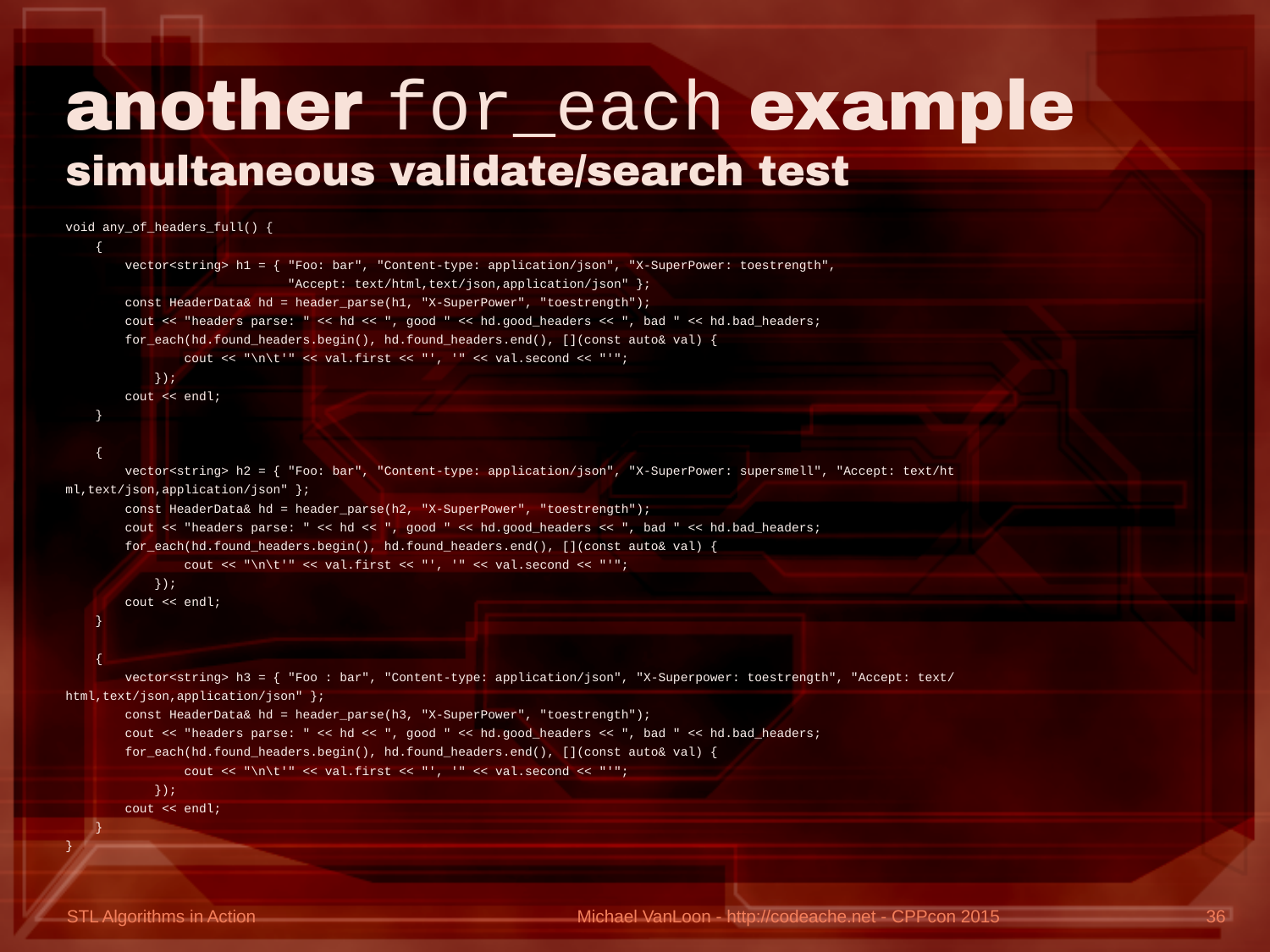

# another for_each example simultaneous validate/search test
void any_of_headers_full() {
    {
        vector<string> h1 = { "Foo: bar", "Content-type: application/json", "X-SuperPower: toestrength",
                              "Accept: text/html,text/json,application/json" };
        const HeaderData& hd = header_parse(h1, "X-SuperPower", "toestrength");
        cout << "headers parse: " << hd << ", good " << hd.good_headers << ", bad " << hd.bad_headers;
        for_each(hd.found_headers.begin(), hd.found_headers.end(), [](const auto& val) {
                cout << "\n\t'" << val.first << "', '" << val.second << "'";
            });
        cout << endl;
    }

    {
        vector<string> h2 = { "Foo: bar", "Content-type: application/json", "X-SuperPower: supersmell", "Accept: text/ht
ml,text/json,application/json" };
        const HeaderData& hd = header_parse(h2, "X-SuperPower", "toestrength");
        cout << "headers parse: " << hd << ", good " << hd.good_headers << ", bad " << hd.bad_headers;
        for_each(hd.found_headers.begin(), hd.found_headers.end(), [](const auto& val) {
                cout << "\n\t'" << val.first << "', '" << val.second << "'";
            });
        cout << endl;
    }

    {
        vector<string> h3 = { "Foo : bar", "Content-type: application/json", "X-Superpower: toestrength", "Accept: text/
html,text/json,application/json" };
        const HeaderData& hd = header_parse(h3, "X-SuperPower", "toestrength");
        cout << "headers parse: " << hd << ", good " << hd.good_headers << ", bad " << hd.bad_headers;
        for_each(hd.found_headers.begin(), hd.found_headers.end(), [](const auto& val) {
                cout << "\n\t'" << val.first << "', '" << val.second << "'";
            });
        cout << endl;
    }
}
Michael VanLoon - http://codeache.net - CPPcon 2015
36